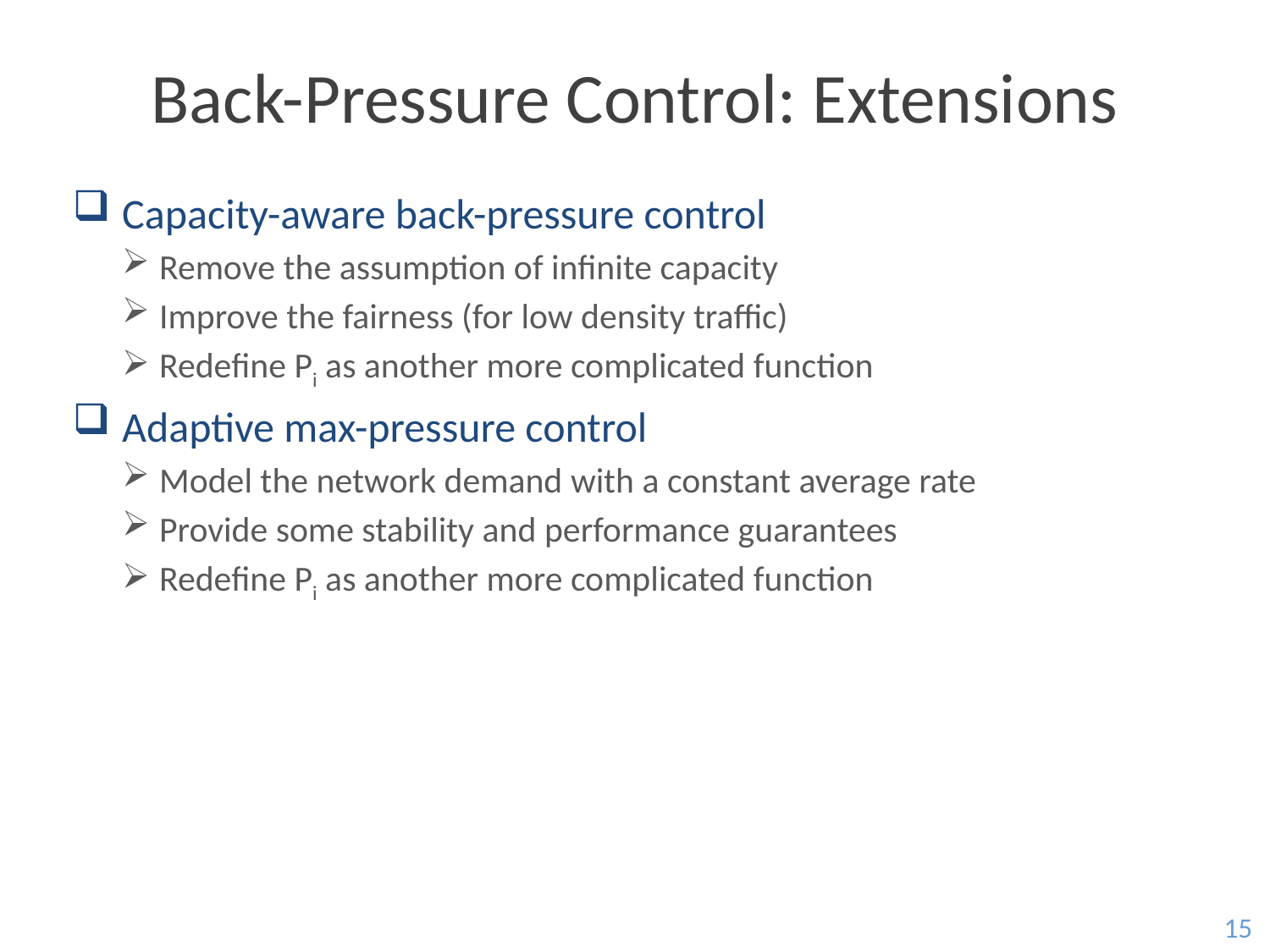

# Back-Pressure Control: Extensions
Capacity-aware back-pressure control
Remove the assumption of infinite capacity
Improve the fairness (for low density traffic)
Redefine Pi as another more complicated function
Adaptive max-pressure control
Model the network demand with a constant average rate
Provide some stability and performance guarantees
Redefine Pi as another more complicated function
15